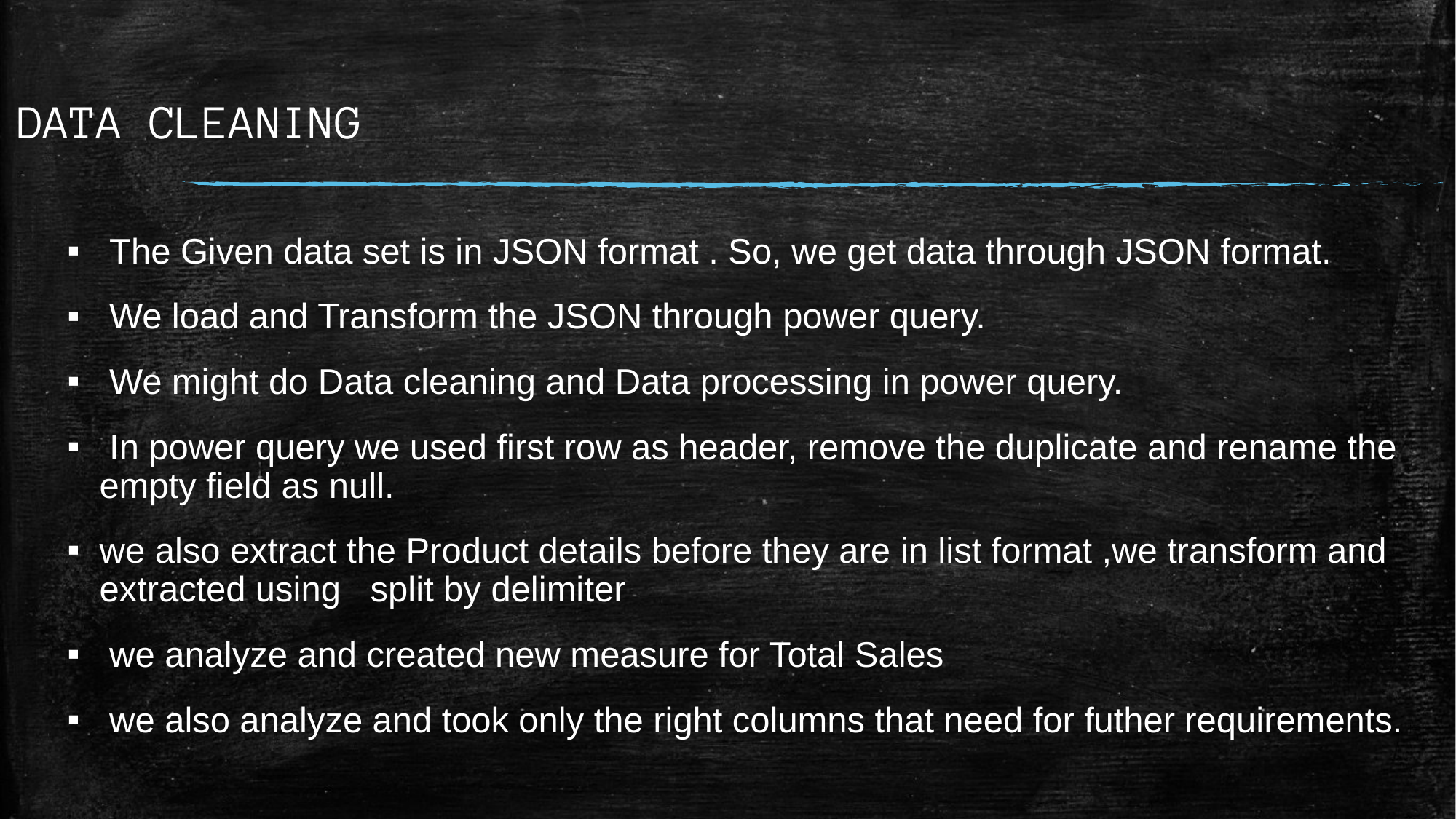

# DATA CLEANING
 The Given data set is in JSON format . So, we get data through JSON format.
 We load and Transform the JSON through power query.
 We might do Data cleaning and Data processing in power query.
 In power query we used first row as header, remove the duplicate and rename the empty field as null.
we also extract the Product details before they are in list format ,we transform and extracted using   split by delimiter
 we analyze and created new measure for Total Sales
 we also analyze and took only the right columns that need for futher requirements.